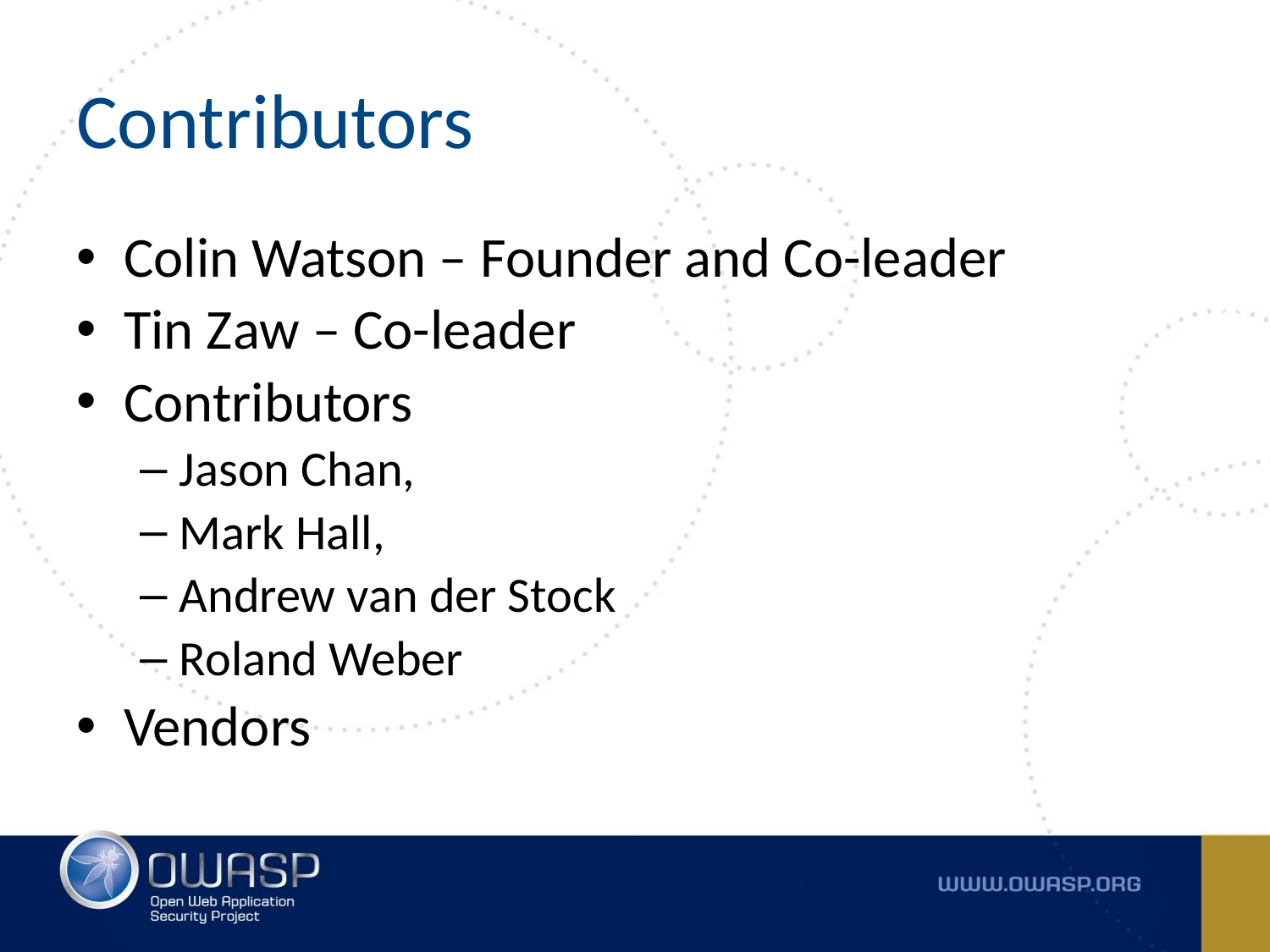

# Contributors
Colin Watson – Founder and Co-leader
Tin Zaw – Co-leader
Contributors
Jason Chan,
Mark Hall,
Andrew van der Stock
Roland Weber
Vendors